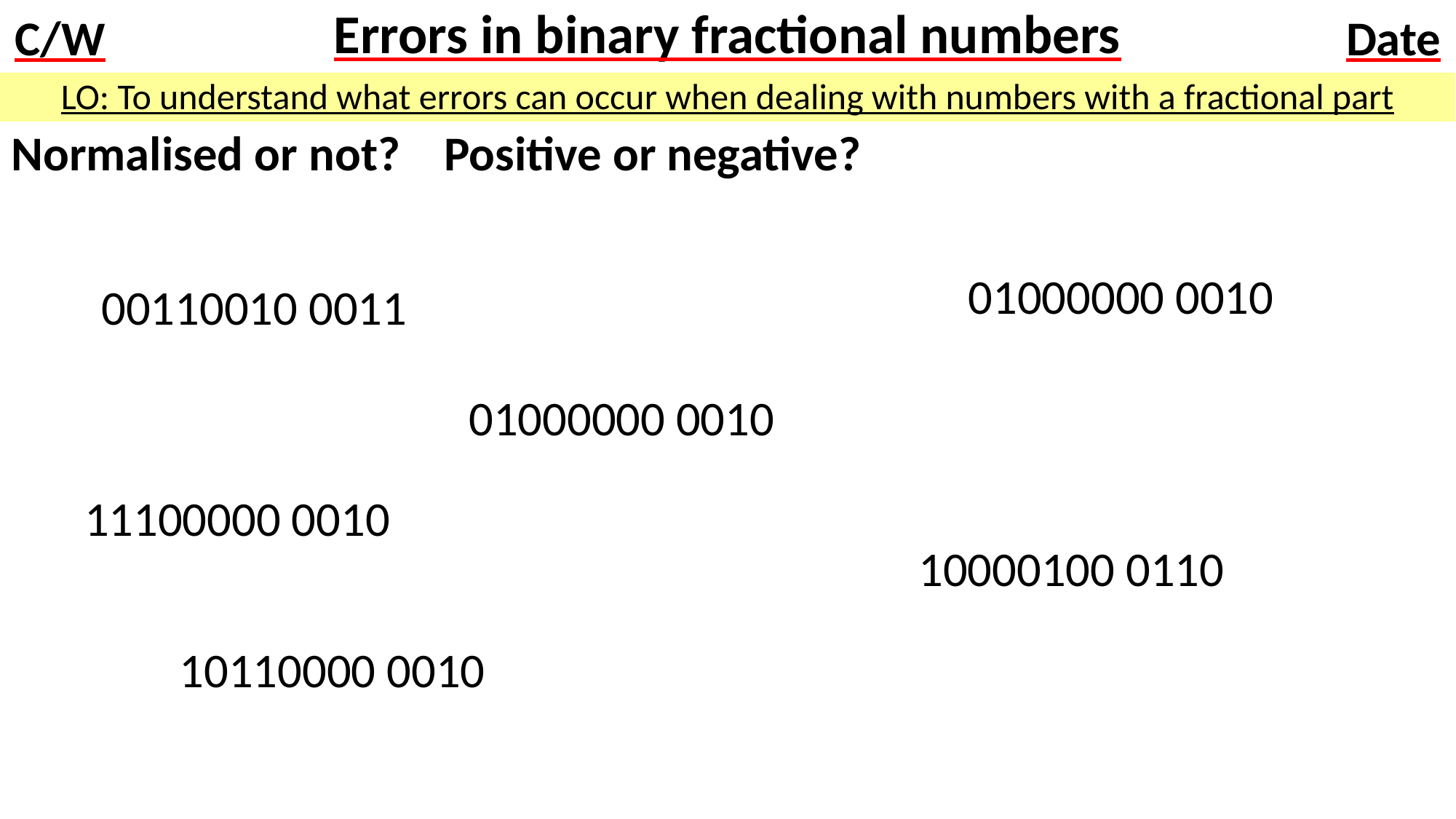

# Errors in binary fractional numbers
LO: To understand what errors can occur when dealing with numbers with a fractional part
Normalised or not?    Positive or negative?
01000000 0010
00110010 0011
01000000 0010
11100000 0010
10000100 0110
10110000 0010